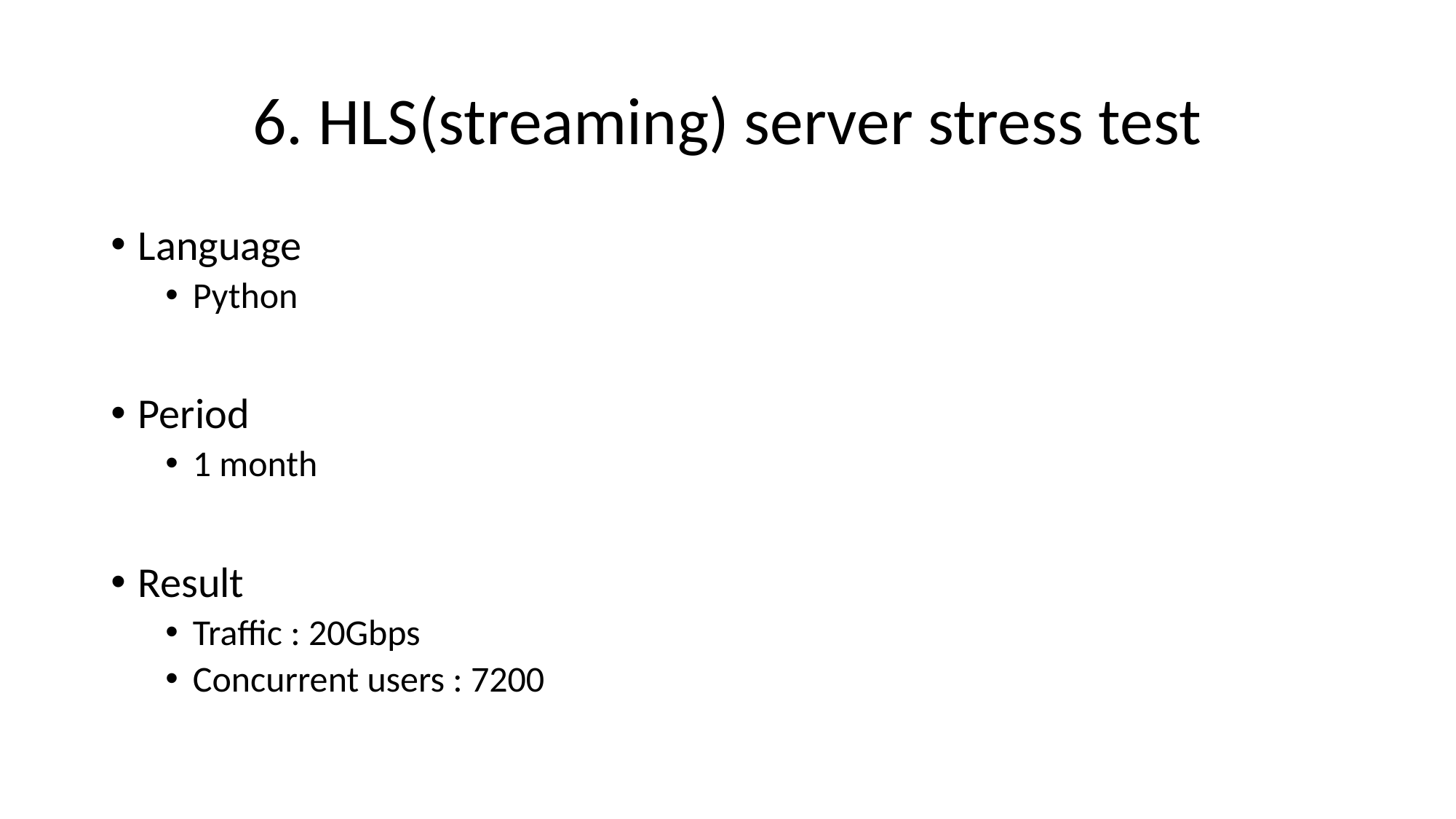

# 6. HLS(streaming) server stress test
Language
Python

Period
1 month

Result
Traffic : 20Gbps
Concurrent users : 7200